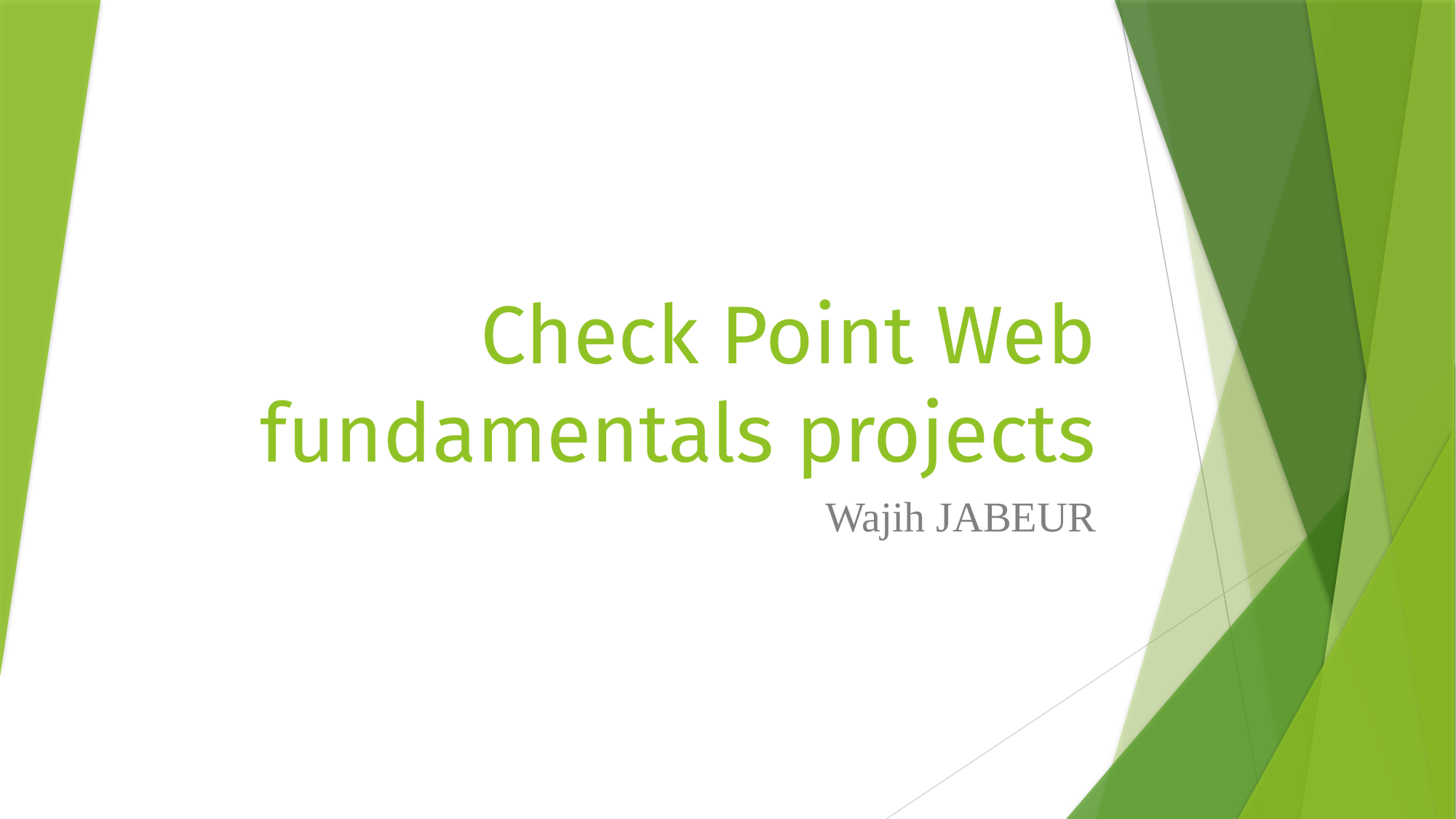

# Check Point Web fundamentals projects
Wajih JABEUR